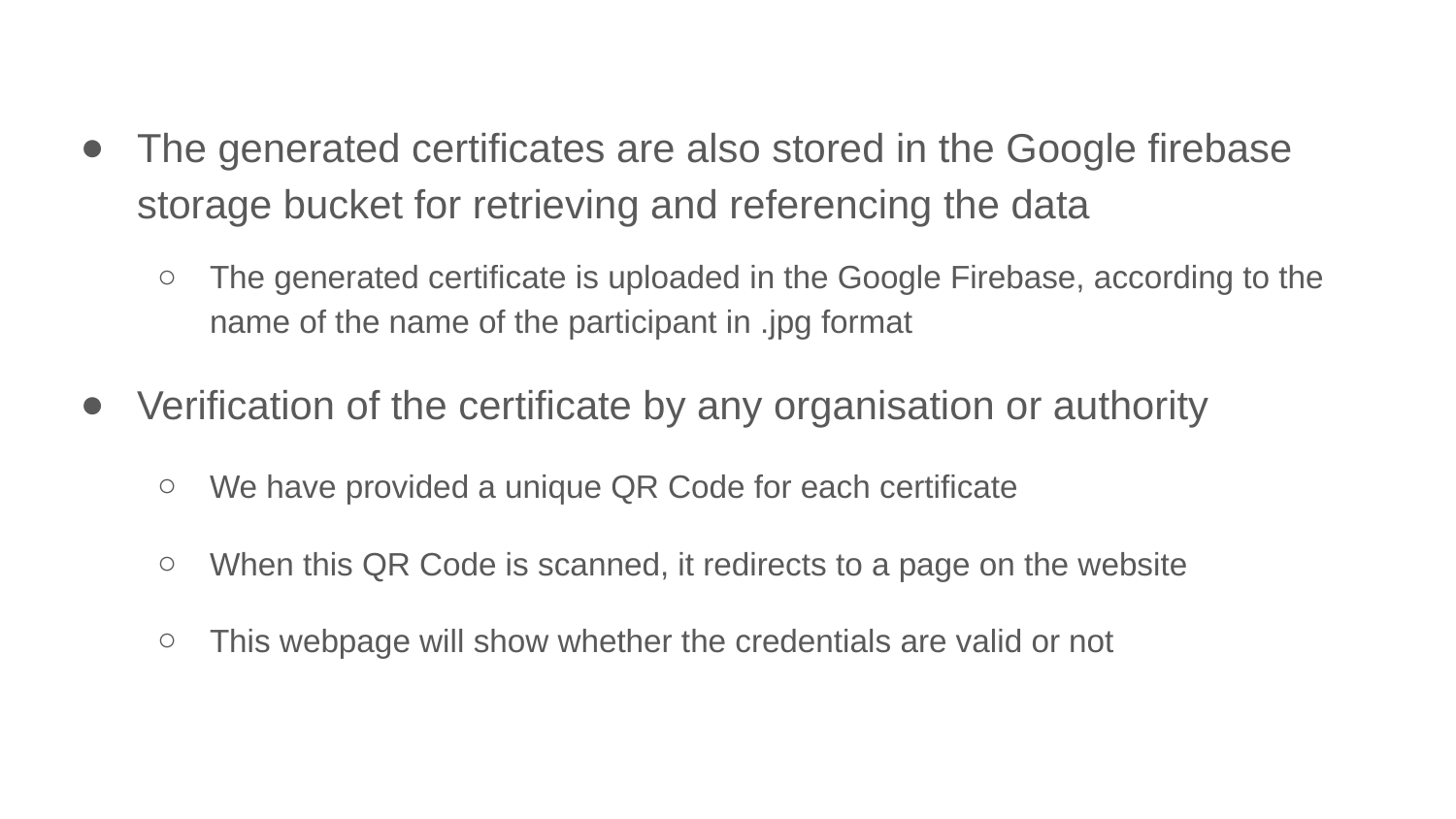

The generated certificates are also stored in the Google firebase storage bucket for retrieving and referencing the data
The generated certificate is uploaded in the Google Firebase, according to the name of the name of the participant in .jpg format
Verification of the certificate by any organisation or authority
We have provided a unique QR Code for each certificate
When this QR Code is scanned, it redirects to a page on the website
This webpage will show whether the credentials are valid or not